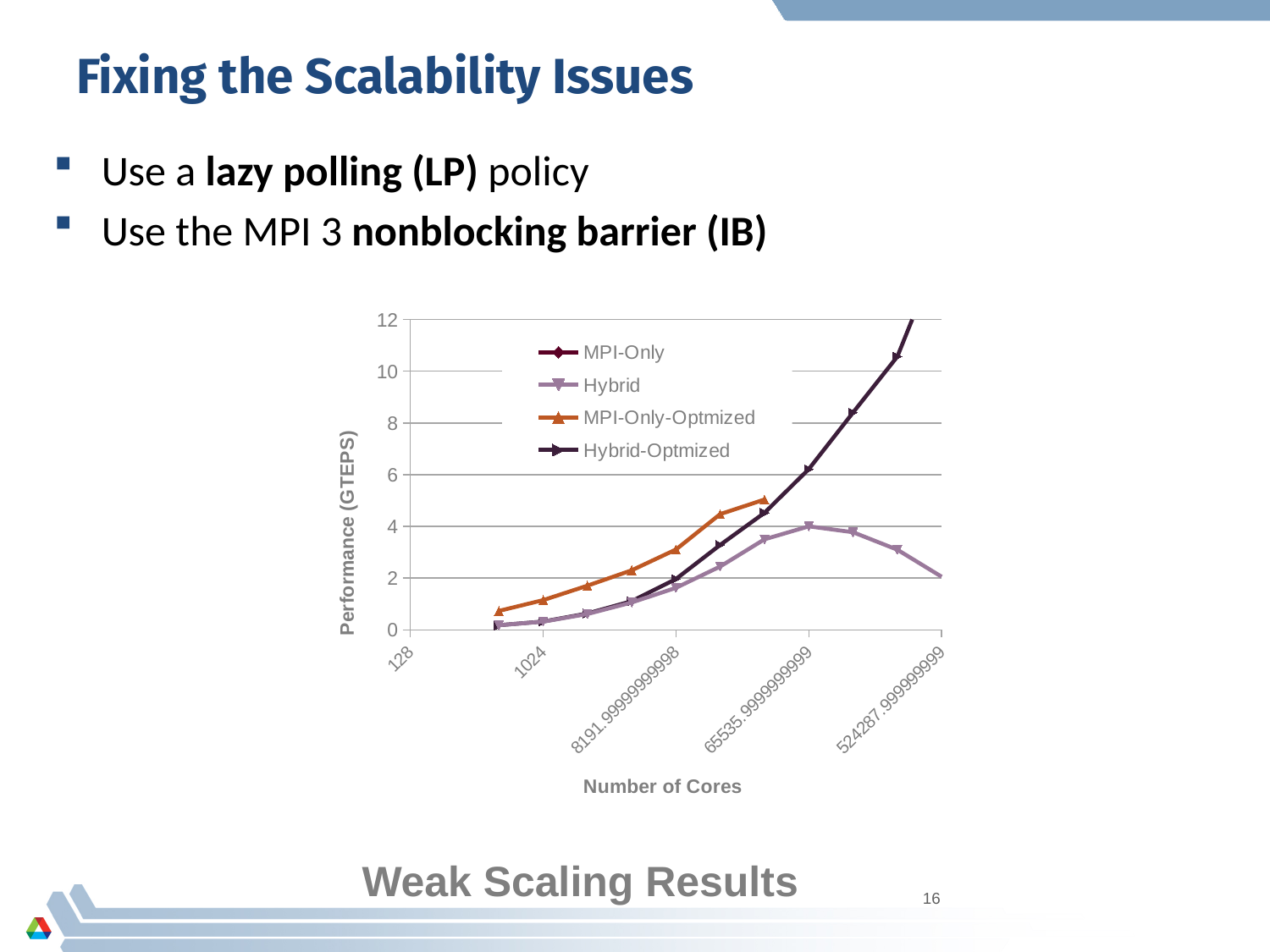

# Fixing the Scalability Issues
Use a lazy polling (LP) policy
Use the MPI 3 nonblocking barrier (IB)

### Chart

| Category |  |  |  |  |
|---|---|---|---|---|
Weak Scaling Results
16